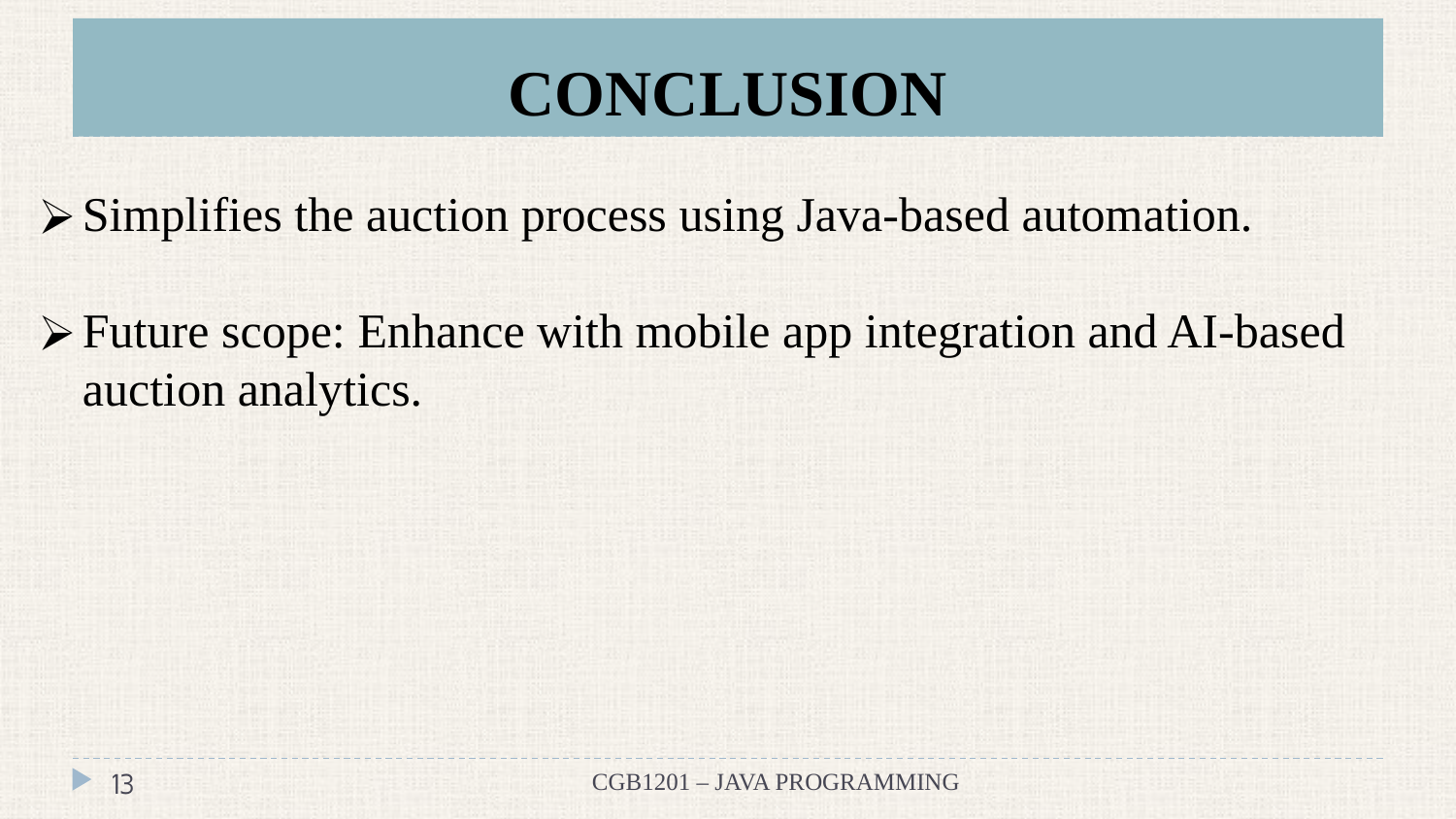

# CONCLUSION

Simplifies the auction process using Java-based automation.

Future scope: Enhance with mobile app integration and AI-based auction analytics.
13
CGB1201 – JAVA PROGRAMMING